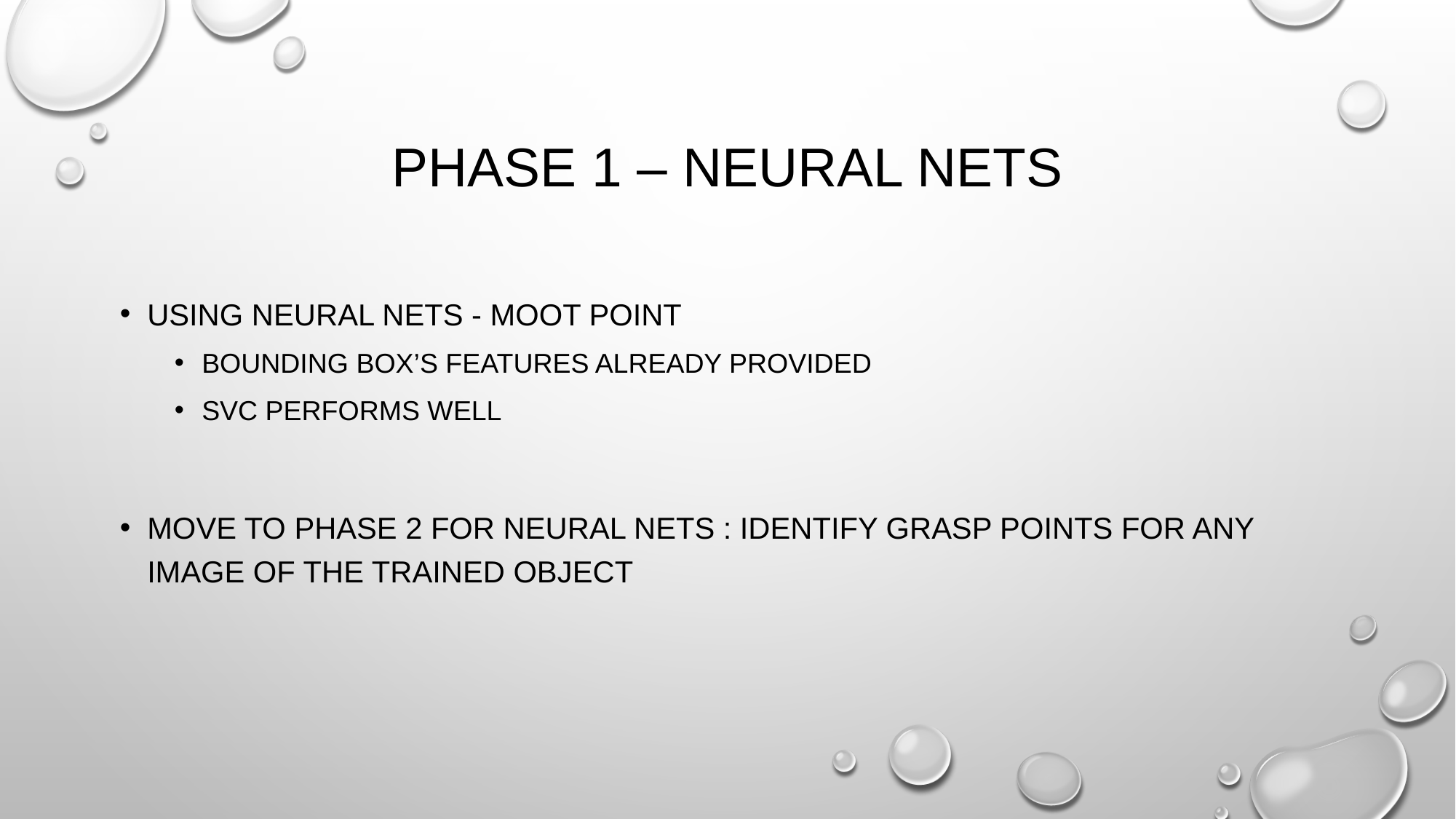

# PHASE 1 – NEURAL NETS
USING NEURAL NETS - MOOT POINT
BOUNDING BOX’S FEATURES ALREADY PROVIDED
SVC PERFORMS WELL

MOVE TO PHASE 2 FOR NEURAL NETS : IDENTIFY GRASP POINTS FOR ANY IMAGE OF THE TRAINED OBJECT